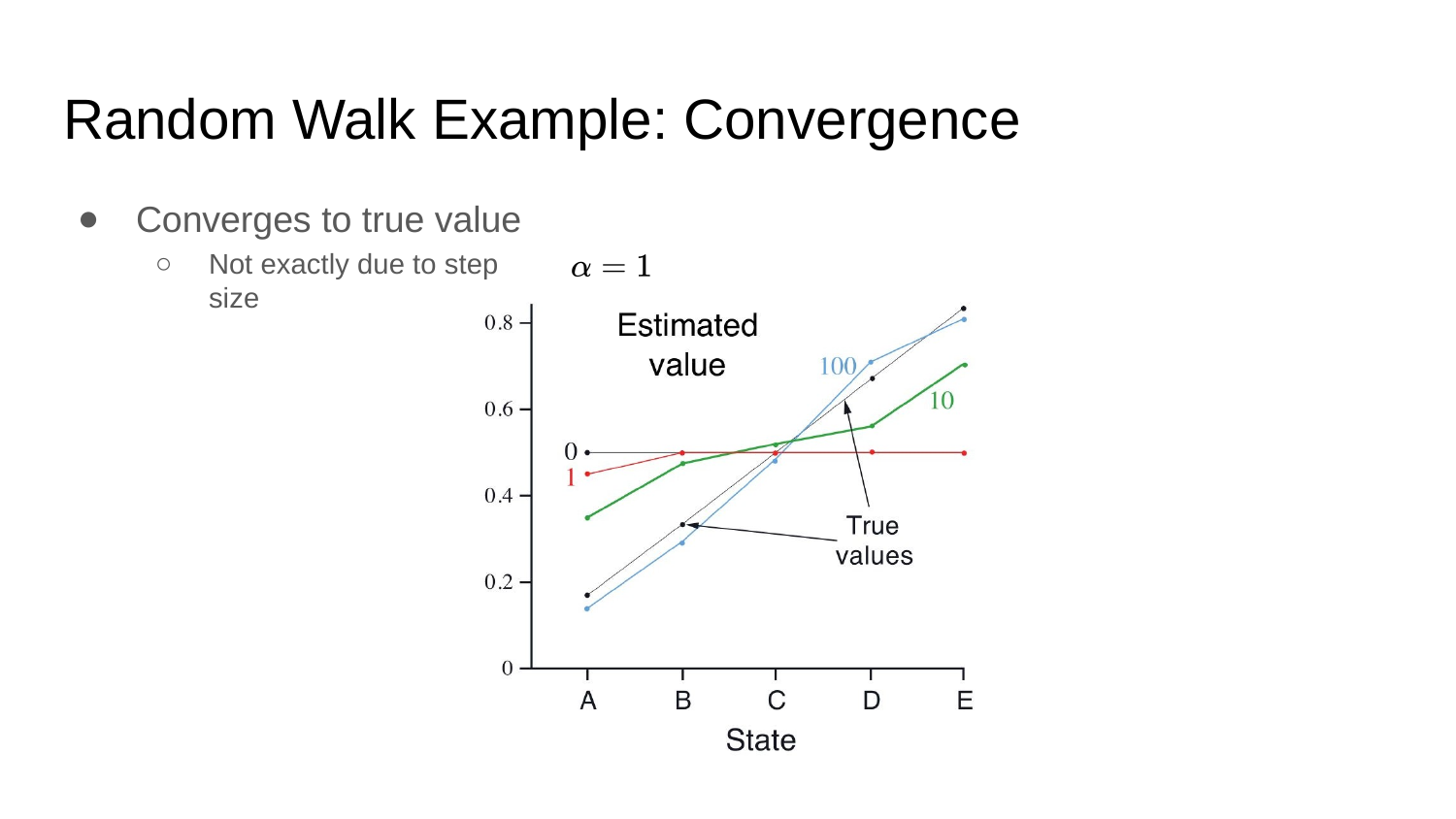

# Random Walk Example: Convergence
Converges to true value
Not exactly due to step size